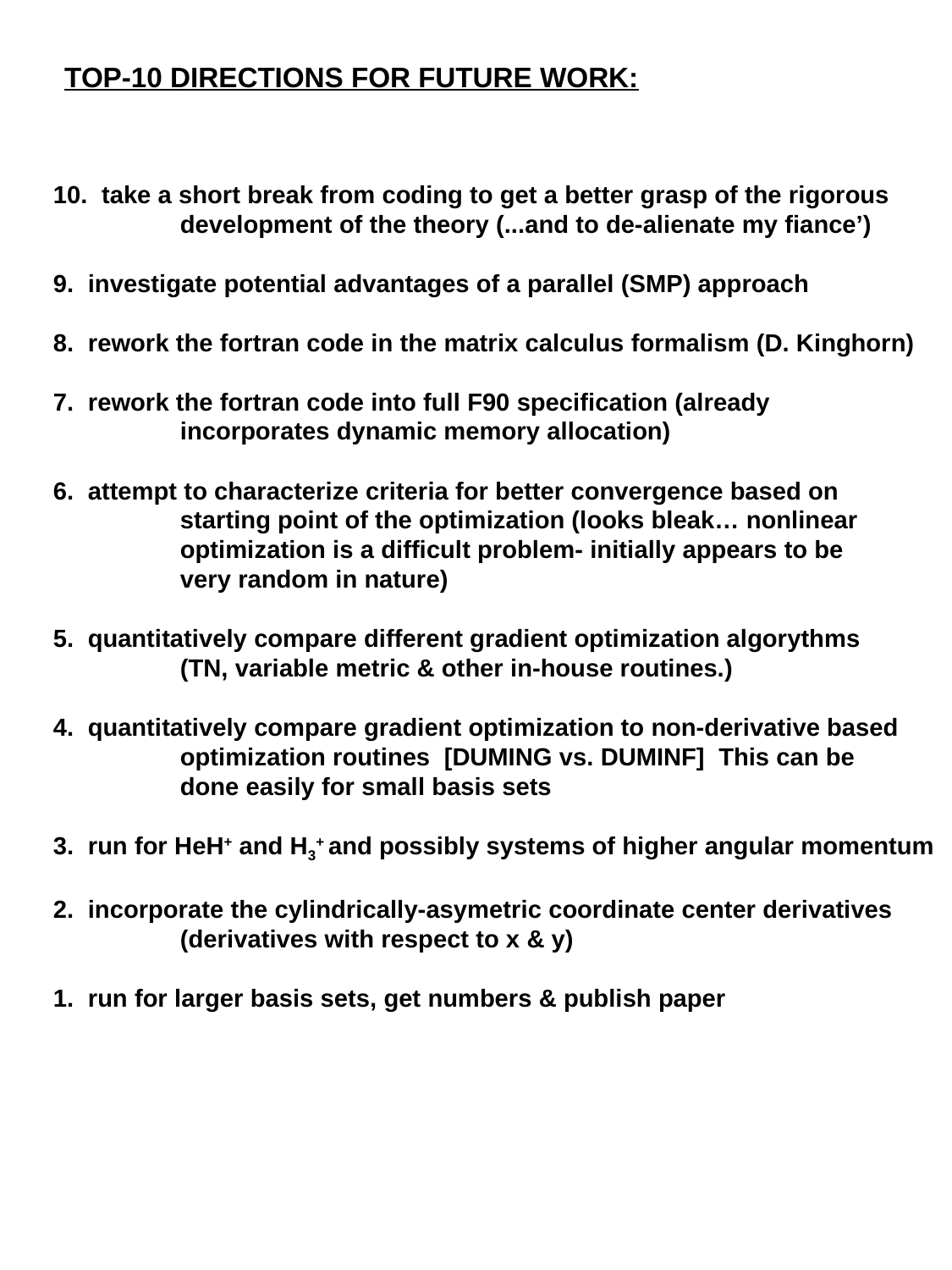

TOP-10 DIRECTIONS FOR FUTURE WORK:
10.  take a short break from coding to get a better grasp of the rigorous
	development of the theory (...and to de-alienate my fiance’)

9.  investigate potential advantages of a parallel (SMP) approach

8.  rework the fortran code in the matrix calculus formalism (D. Kinghorn)

7.  rework the fortran code into full F90 specification (already
	incorporates dynamic memory allocation)

6.  attempt to characterize criteria for better convergence based on
	starting point of the optimization (looks bleak… nonlinear
	optimization is a difficult problem- initially appears to be
	very random in nature)

5.  quantitatively compare different gradient optimization algorythms
	(TN, variable metric & other in-house routines.)

4.  quantitatively compare gradient optimization to non-derivative based
	optimization routines  [DUMING vs. DUMINF]  This can be
	done easily for small basis sets

3.  run for HeH+ and H3+ and possibly systems of higher angular momentum

2.  incorporate the cylindrically-asymetric coordinate center derivatives
	(derivatives with respect to x & y)

1.  run for larger basis sets, get numbers & publish paper